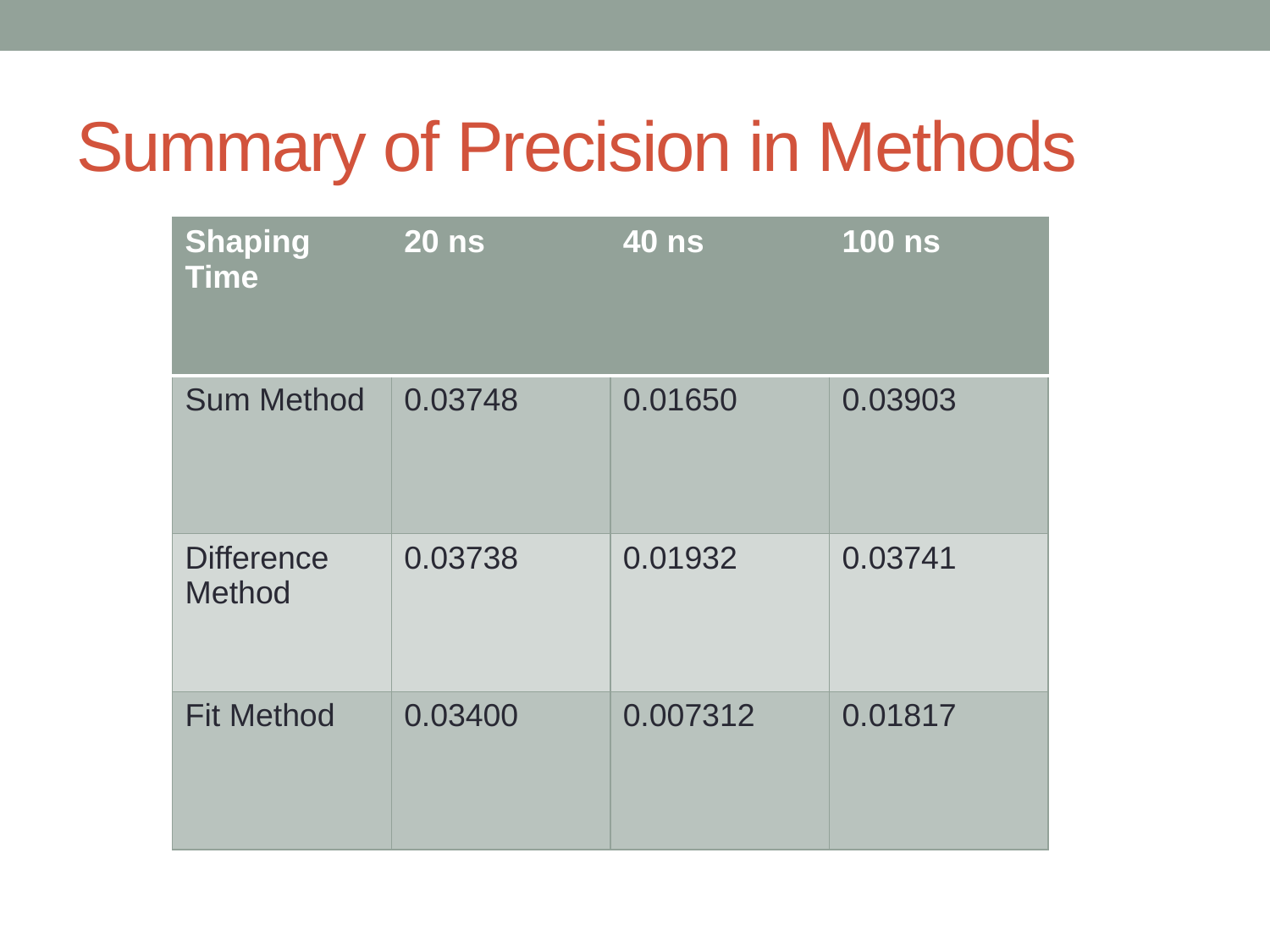

# Summary of Precision in Methods
| Shaping Time | 20 ns | 40 ns | 100 ns |
| --- | --- | --- | --- |
| Sum Method | 0.03748 | 0.01650 | 0.03903 |
| Difference Method | 0.03738 | 0.01932 | 0.03741 |
| Fit Method | 0.03400 | 0.007312 | 0.01817 |